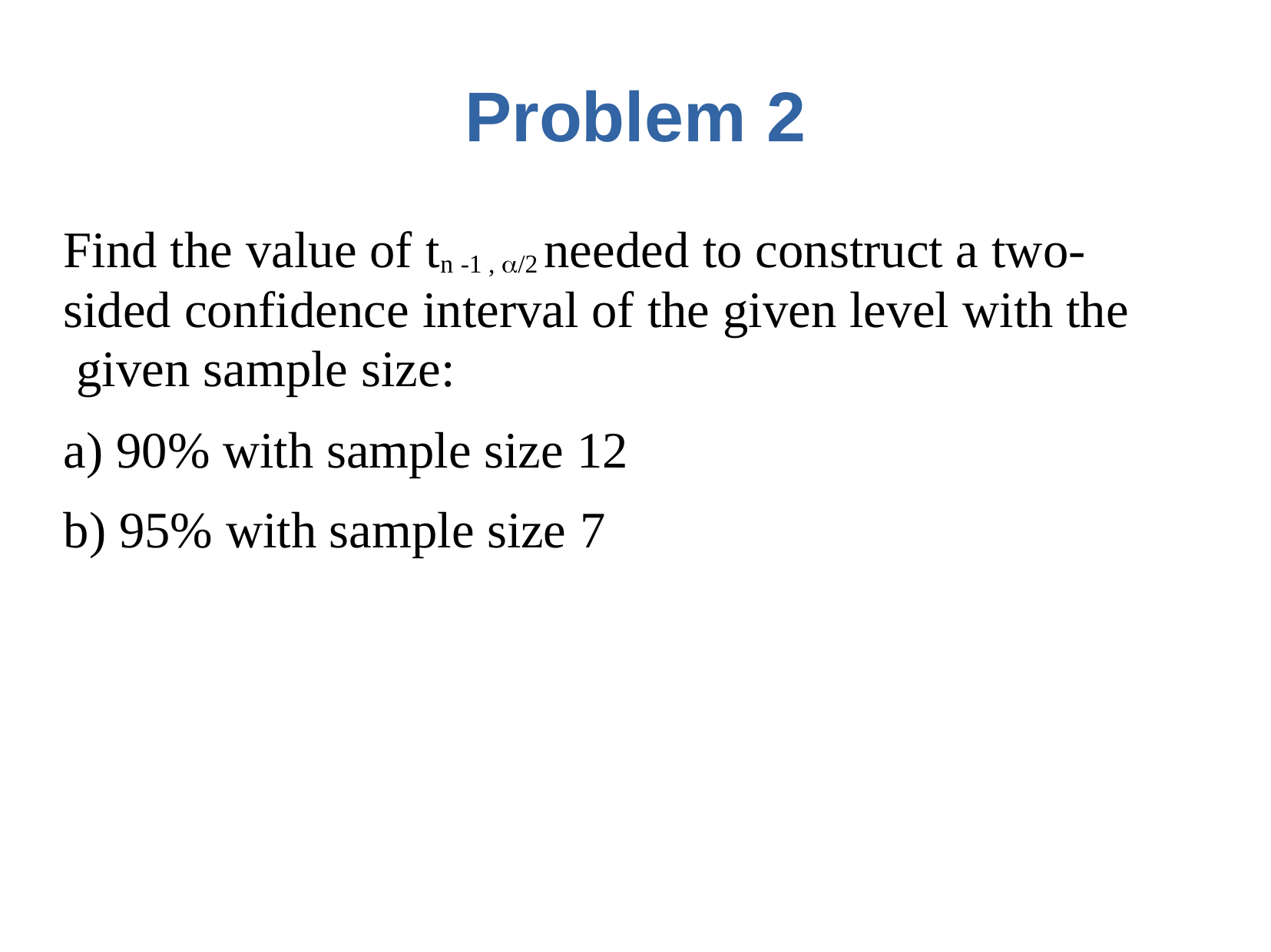

# Problem	2
Find the value of tn -1 , α/2 needed to construct a two-  sided confidence interval of the given level with the  given sample size:
90% with sample size 12
95% with sample size 7